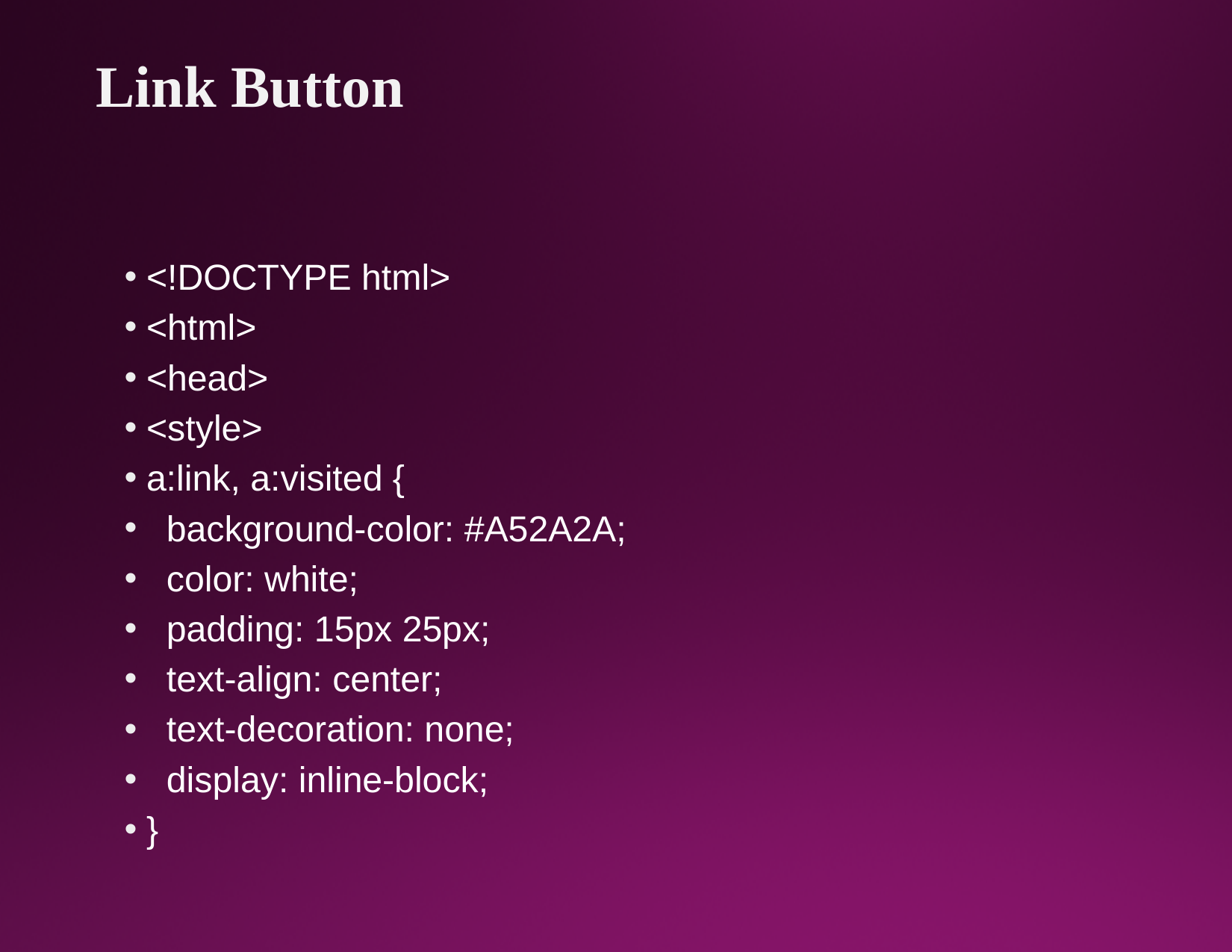

# Link Button
<!DOCTYPE html>
<html>
<head>
<style>
a:link, a:visited {
  background-color: #A52A2A;
  color: white;
  padding: 15px 25px;
  text-align: center;
  text-decoration: none;
  display: inline-block;
}